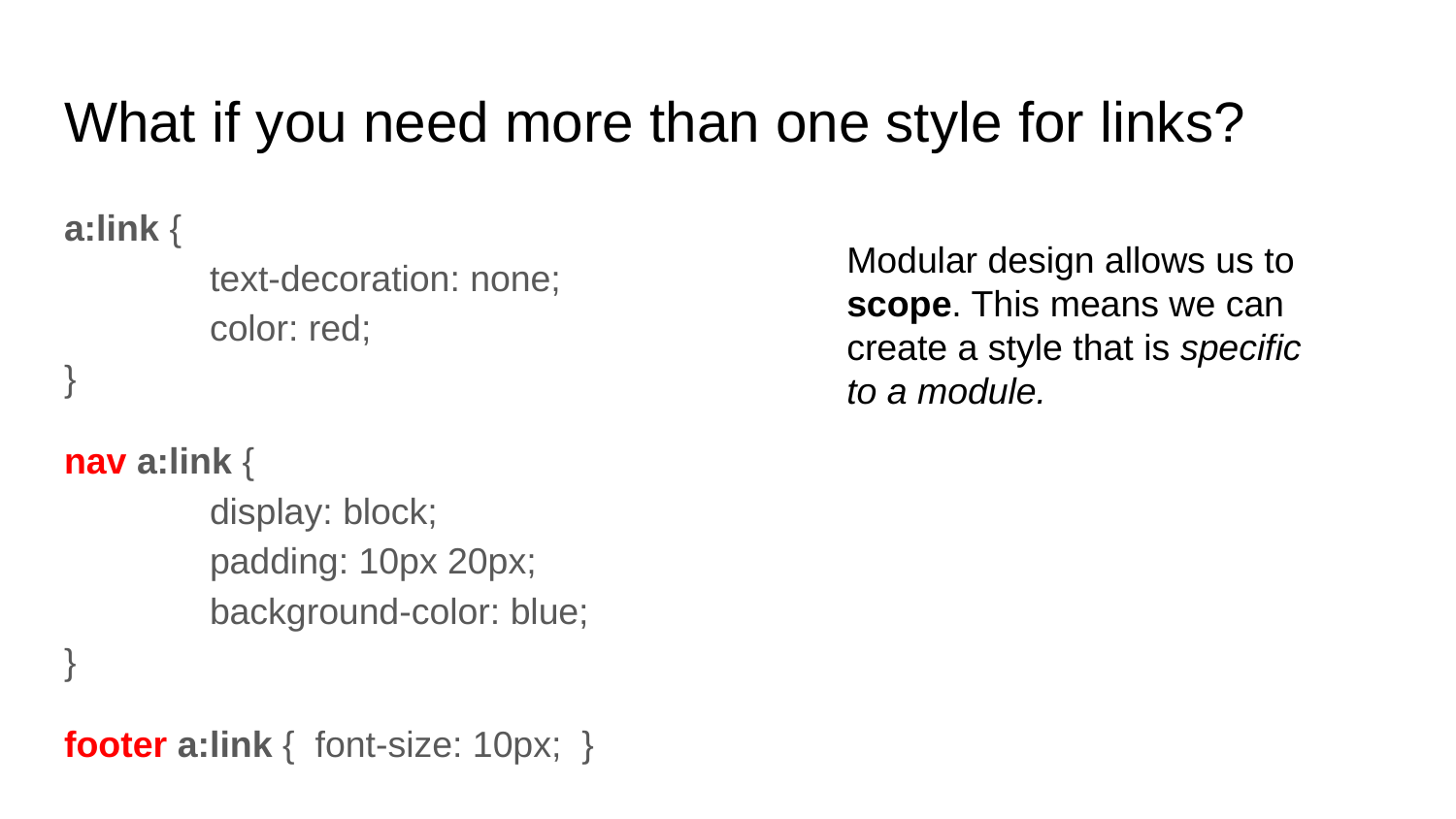

# What if you need more than one style for links?
a:link {
	text-decoration: none;
	color: red;
}
nav a:link {
	display: block;
	padding: 10px 20px;
	background-color: blue;
}
footer a:link {  font-size: 10px;  }

Modular design allows us to scope. This means we can create a style that is specific to a module.